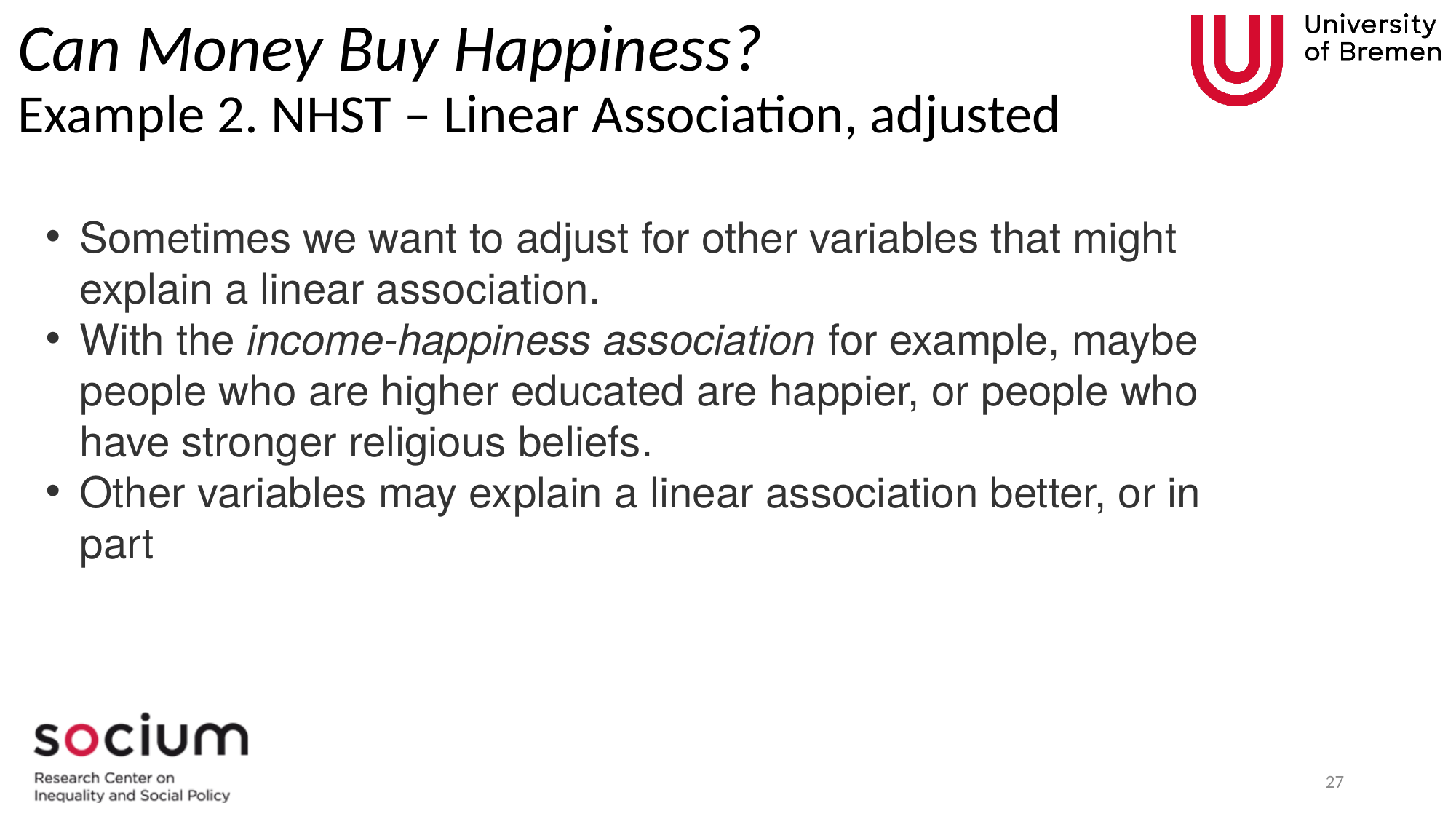

# Can Money Buy Happiness? Example 2. NHST – Linear Association, adjusted
Sometimes we want to adjust for other variables that might explain a linear association.
With the income-happiness association for example, maybe people who are higher educated are happier, or people who have stronger religious beliefs.
Other variables may explain a linear association better, or in part
27